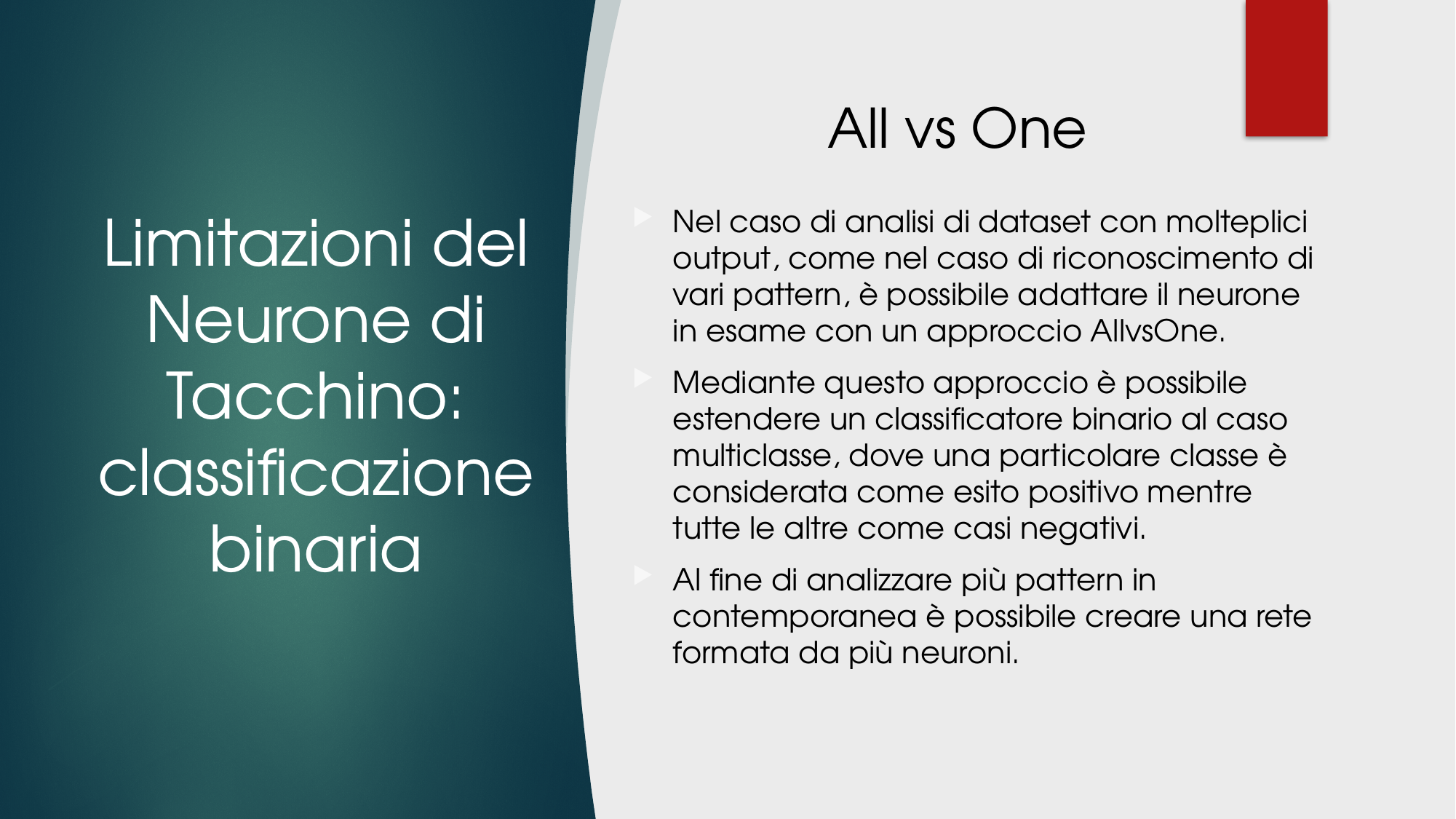

All vs One
# Limitazioni del Neurone di Tacchino: classificazione binaria
Nel caso di analisi di dataset con molteplici output, come nel caso di riconoscimento di vari pattern, è possibile adattare il neurone in esame con un approccio AllvsOne.
Mediante questo approccio è possibile estendere un classificatore binario al caso multiclasse, dove una particolare classe è considerata come esito positivo mentre tutte le altre come casi negativi.
Al fine di analizzare più pattern in contemporanea è possibile creare una rete formata da più neuroni.